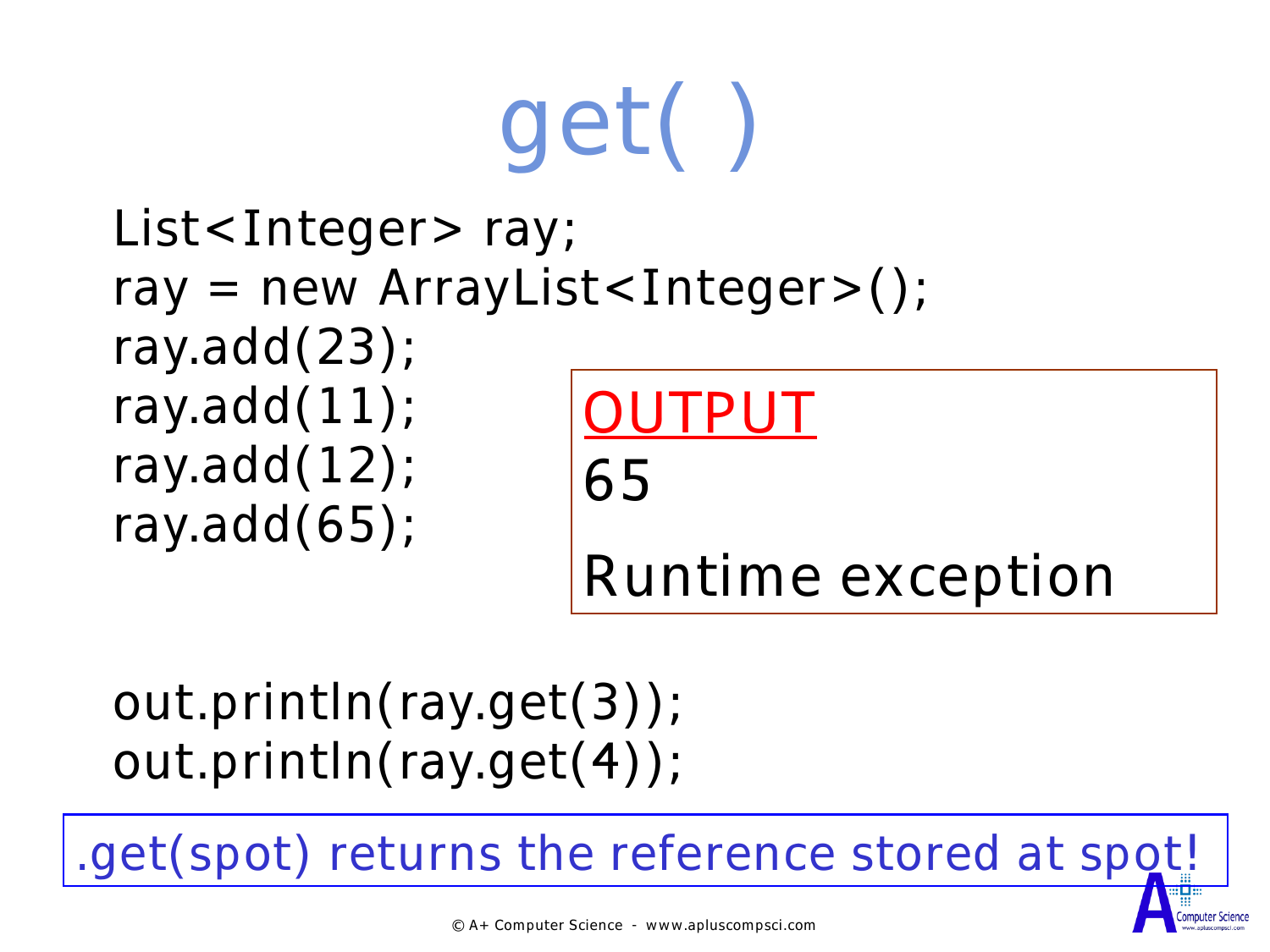

get( )
List<Integer> ray;
ray = new ArrayList<Integer>();
ray.add(23);
ray.add(11);
ray.add(12);
ray.add(65);

out.println(ray.get(3));
out.println(ray.get(4));
OUTPUT
65
Runtime exception
.get(spot) returns the reference stored at spot!

© A+ Computer Science  -  www.apluscompsci.com